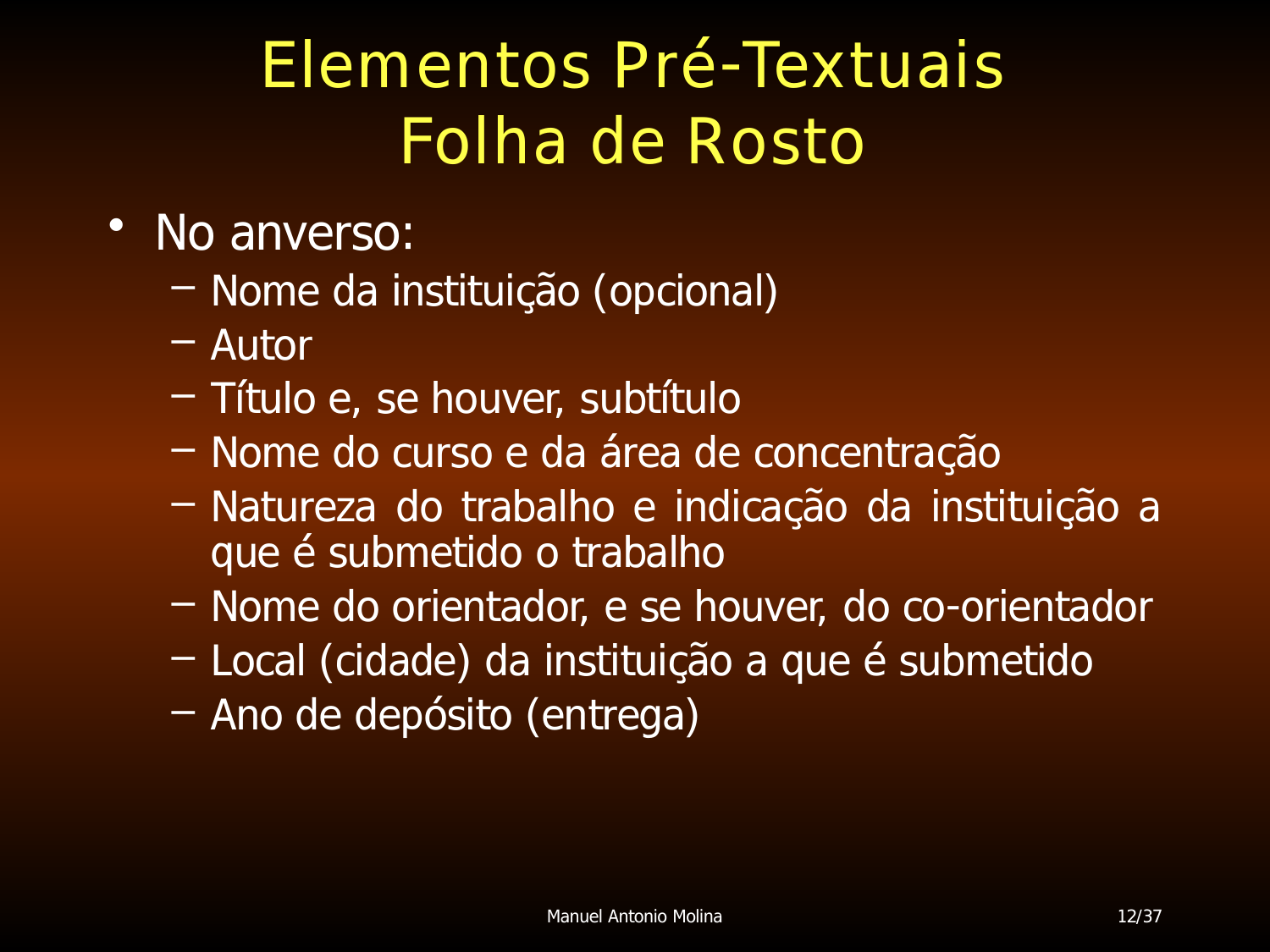

# Elementos Pré-Textuais Folha de Rosto
No anverso:
Nome da instituição (opcional)
Autor
Título e, se houver, subtítulo
Nome do curso e da área de concentração
Natureza do trabalho e indicação da instituição a que é submetido o trabalho
Nome do orientador, e se houver, do co-orientador
Local (cidade) da instituição a que é submetido
Ano de depósito (entrega)
Manuel Antonio Molina
12/37